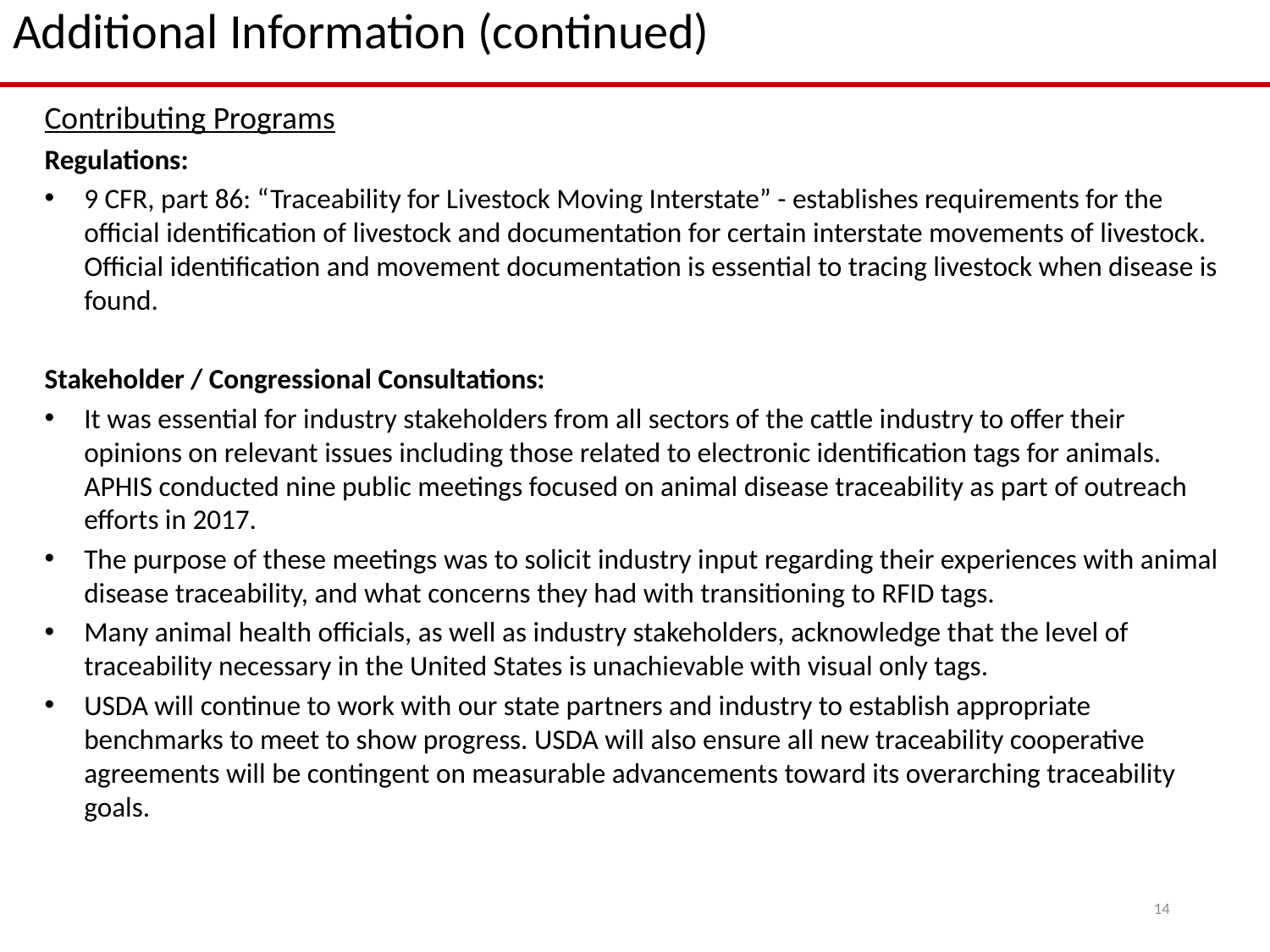

Additional Information (continued)
Contributing Programs
Regulations:
9 CFR, part 86: “Traceability for Livestock Moving Interstate” - establishes requirements for the official identification of livestock and documentation for certain interstate movements of livestock. Official identification and movement documentation is essential to tracing livestock when disease is found.

Stakeholder / Congressional Consultations:
It was essential for industry stakeholders from all sectors of the cattle industry to offer their opinions on relevant issues including those related to electronic identification tags for animals. APHIS conducted nine public meetings focused on animal disease traceability as part of outreach efforts in 2017.
The purpose of these meetings was to solicit industry input regarding their experiences with animal disease traceability, and what concerns they had with transitioning to RFID tags.
Many animal health officials, as well as industry stakeholders, acknowledge that the level of traceability necessary in the United States is unachievable with visual only tags.
USDA will continue to work with our state partners and industry to establish appropriate benchmarks to meet to show progress. USDA will also ensure all new traceability cooperative agreements will be contingent on measurable advancements toward its overarching traceability goals.

14